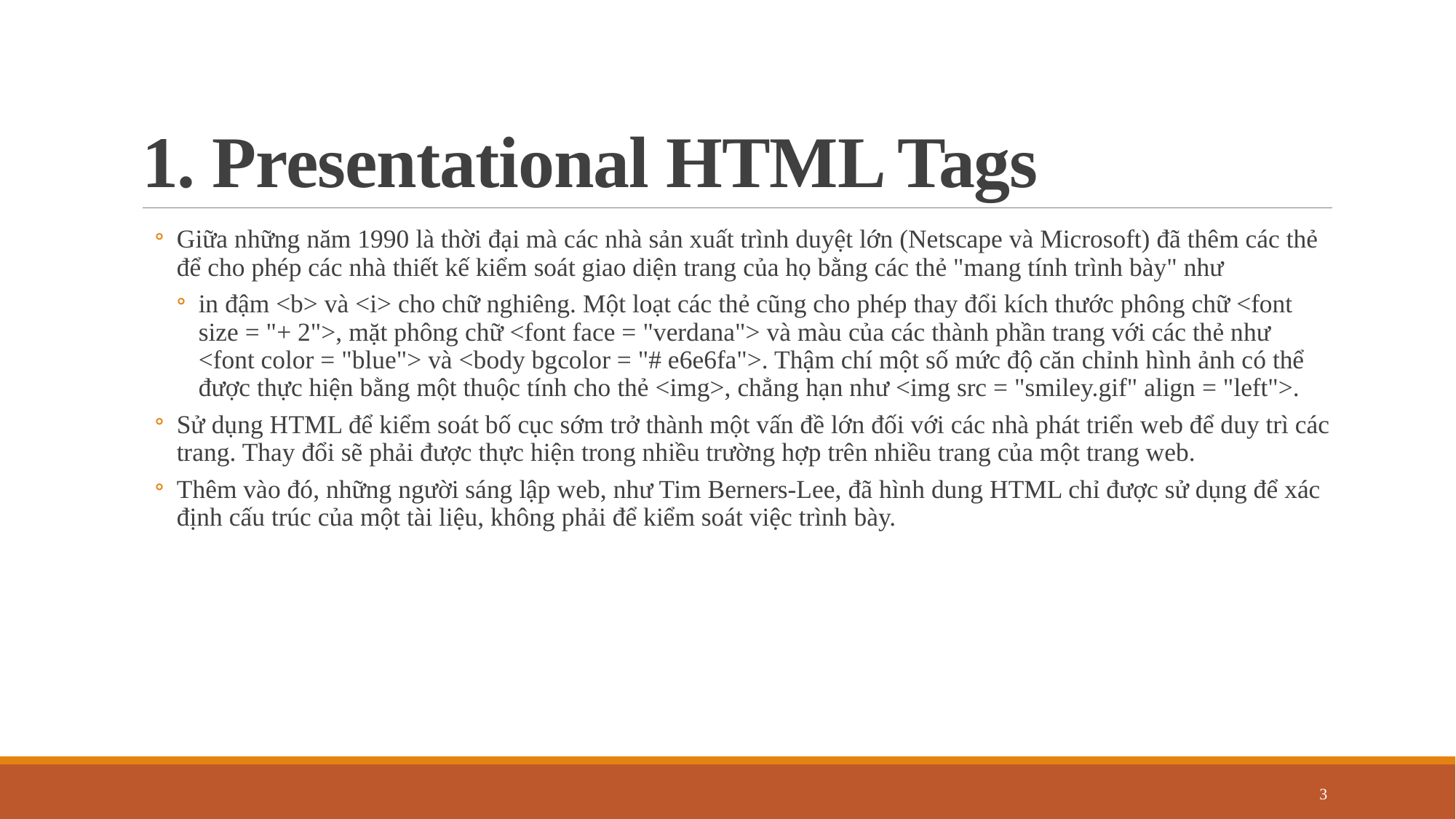

# 1. Presentational HTML Tags
Giữa những năm 1990 là thời đại mà các nhà sản xuất trình duyệt lớn (Netscape và Microsoft) đã thêm các thẻ để cho phép các nhà thiết kế kiểm soát giao diện trang của họ bằng các thẻ "mang tính trình bày" như
in đậm <b> và <i> cho chữ nghiêng. Một loạt các thẻ cũng cho phép thay đổi kích thước phông chữ <font size = "+ 2">, mặt phông chữ <font face = "verdana"> và màu của các thành phần trang với các thẻ như <font color = "blue"> và <body bgcolor = "# e6e6fa">. Thậm chí một số mức độ căn chỉnh hình ảnh có thể được thực hiện bằng một thuộc tính cho thẻ <img>, chẳng hạn như <img src = "smiley.gif" align = "left">.
Sử dụng HTML để kiểm soát bố cục sớm trở thành một vấn đề lớn đối với các nhà phát triển web để duy trì các trang. Thay đổi sẽ phải được thực hiện trong nhiều trường hợp trên nhiều trang của một trang web.
Thêm vào đó, những người sáng lập web, như Tim Berners-Lee, đã hình dung HTML chỉ được sử dụng để xác định cấu trúc của một tài liệu, không phải để kiểm soát việc trình bày.

3